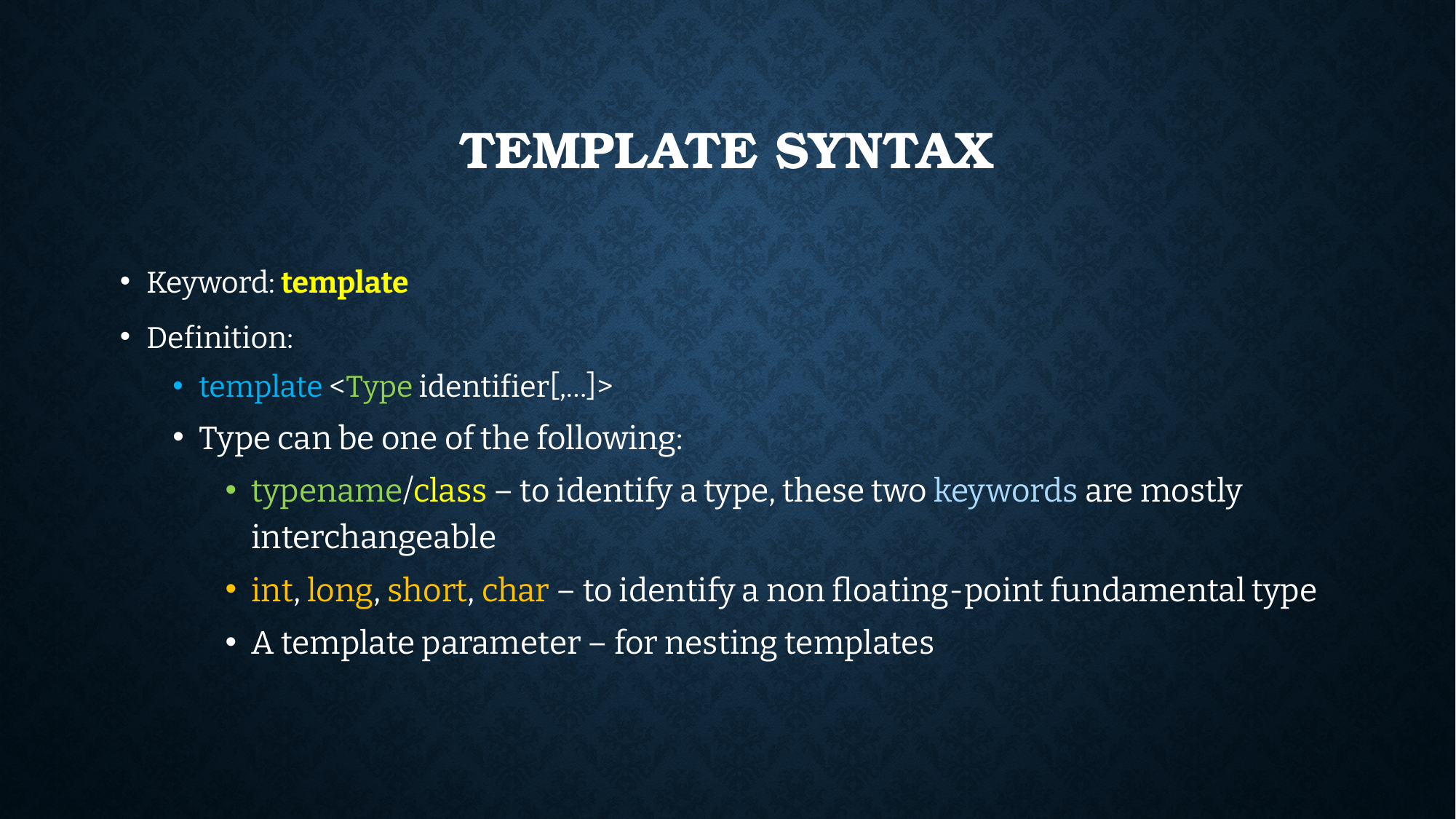

# Template Syntax
Keyword: template
Definition:
template <Type identifier[,…]>
Type can be one of the following:
typename/class – to identify a type, these two keywords are mostly interchangeable
int, long, short, char – to identify a non floating-point fundamental type
A template parameter – for nesting templates